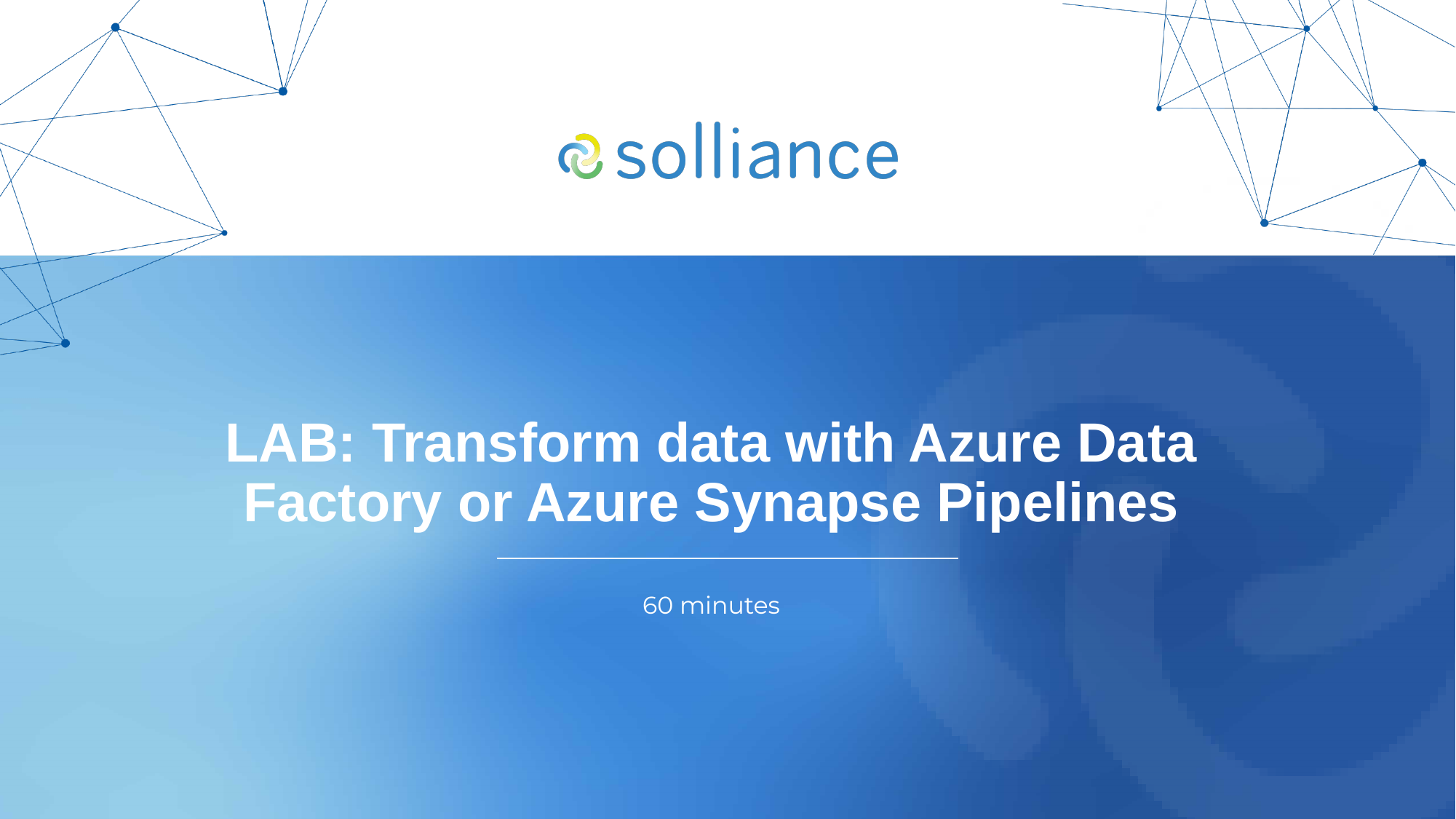

# LAB: Transform data with Azure Data Factory or Azure Synapse Pipelines
60 minutes